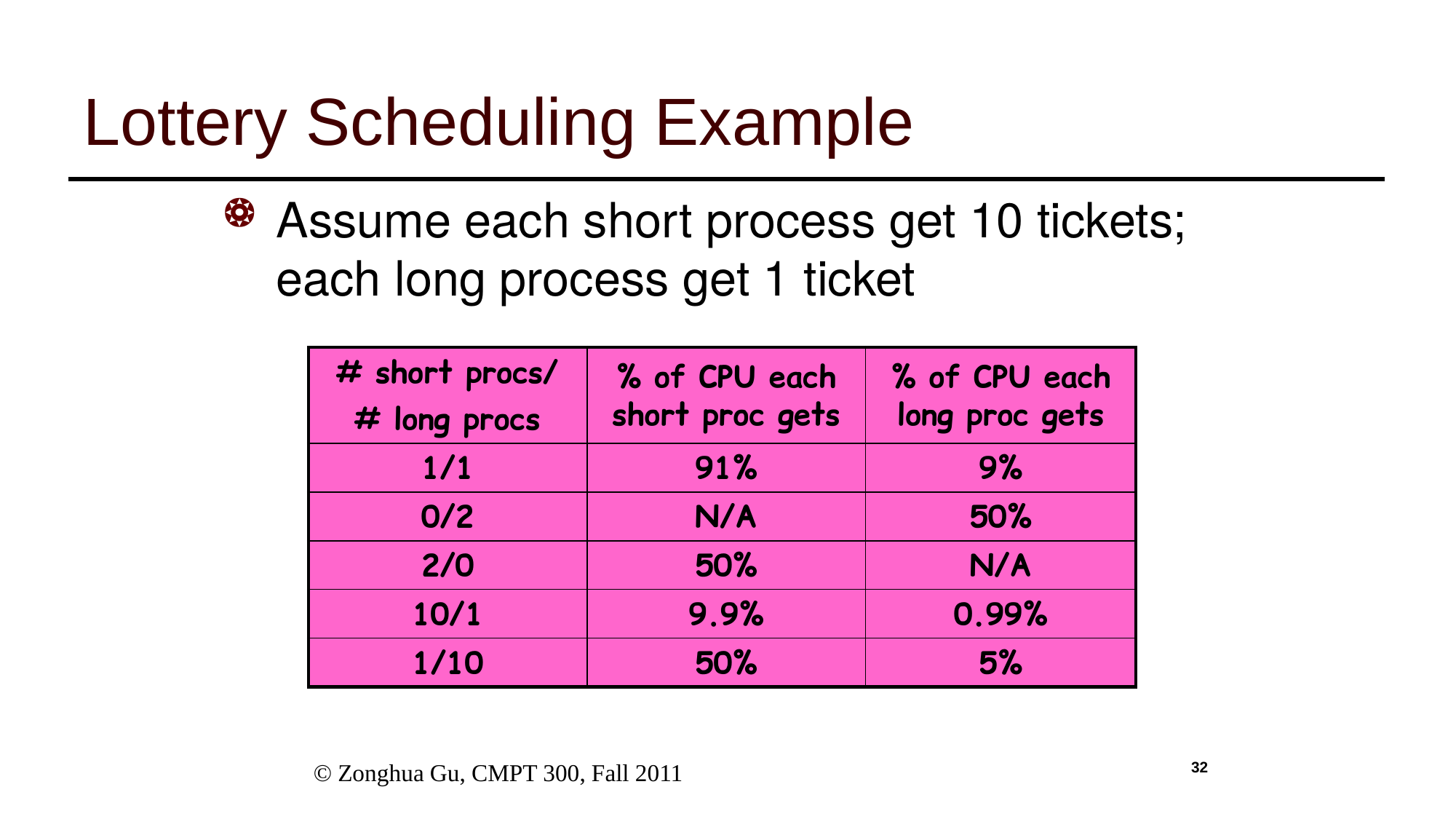

# Lottery Scheduling Example
Assume each short process get 10 tickets; each long process get 1 ticket

| # short procs/ # long procs | % of CPU each short proc gets | % of CPU each long proc gets |
| --- | --- | --- |
| 1/1 | 91% | 9% |
| 0/2 | N/A | 50% |
| 2/0 | 50% | N/A |
| 10/1 | 9.9% | 0.99% |
| 1/10 | 50% | 5% |
 © Zonghua Gu, CMPT 300, Fall 2011
32